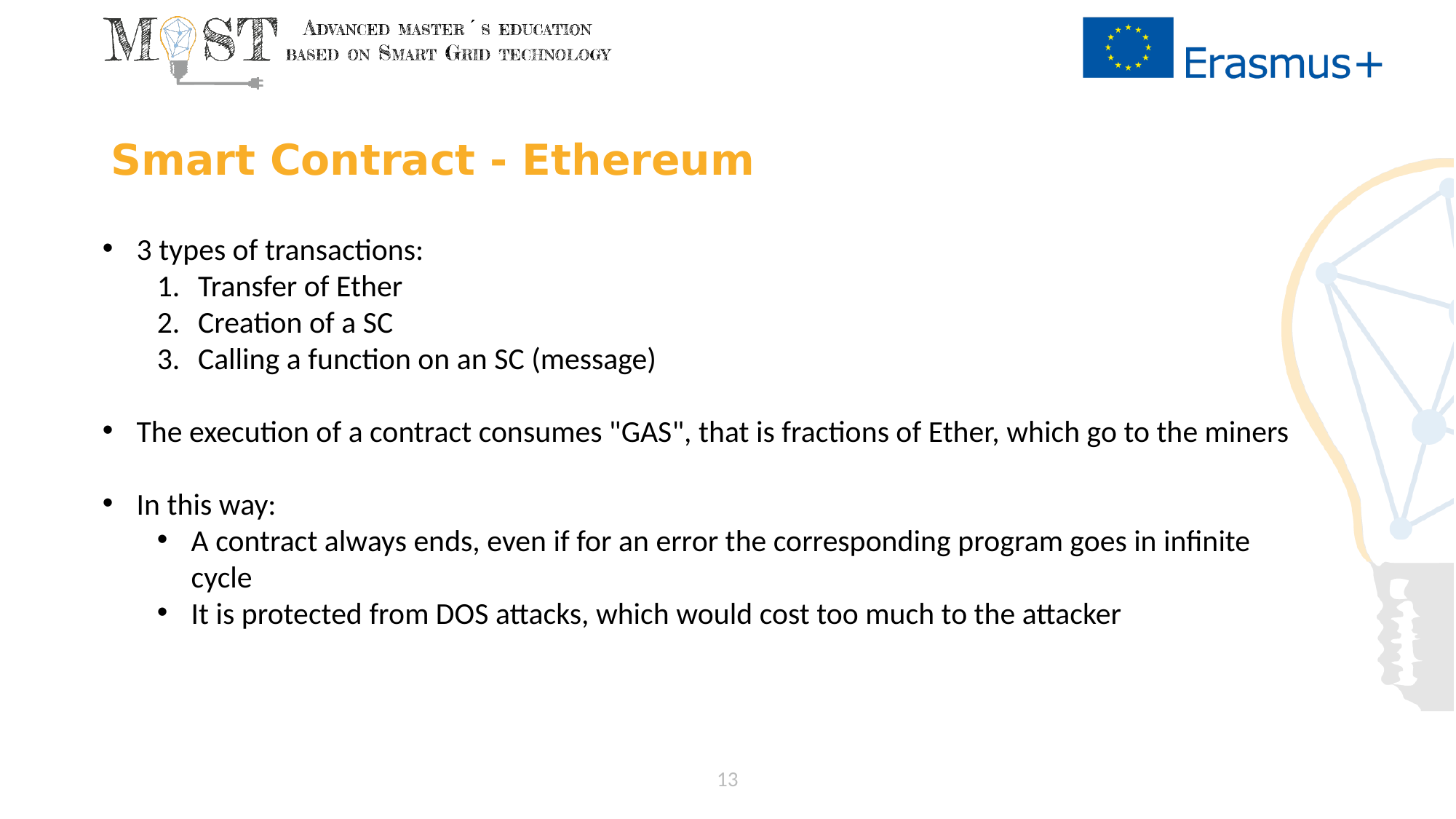

# Smart Contract - Ethereum
3 types of transactions:
Transfer of Ether
Creation of a SC
Calling a function on an SC (message)

The execution of a contract consumes "GAS", that is fractions of Ether, which go to the miners

In this way:
A contract always ends, even if for an error the corresponding program goes in infinite cycle
It is protected from DOS attacks, which would cost too much to the attacker
13